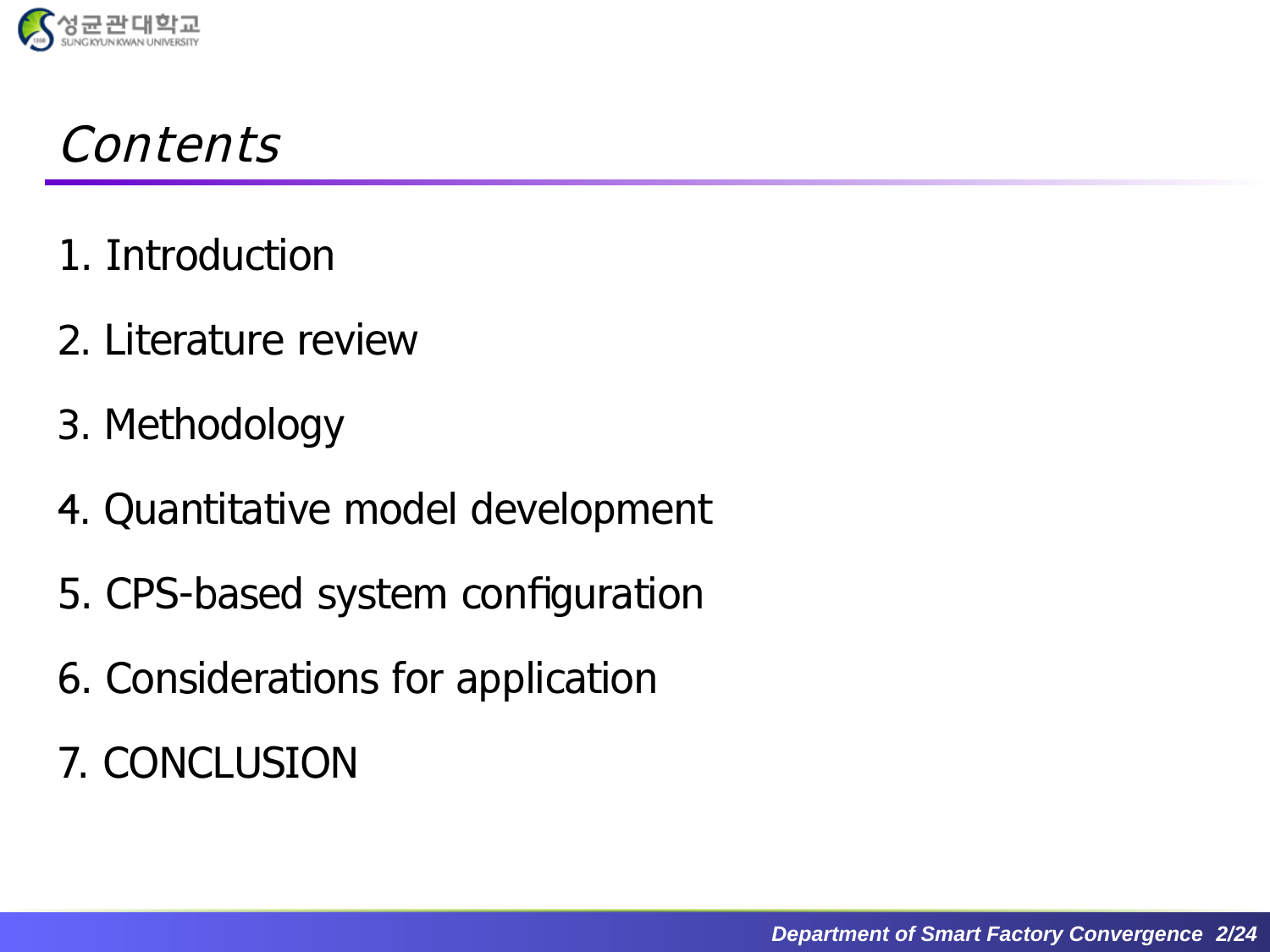

# Contents
1. Introduction
2. Literature review
3. Methodology
4. Quantitative model development
5. CPS-based system configuration
6. Considerations for application
7. CONCLUSION